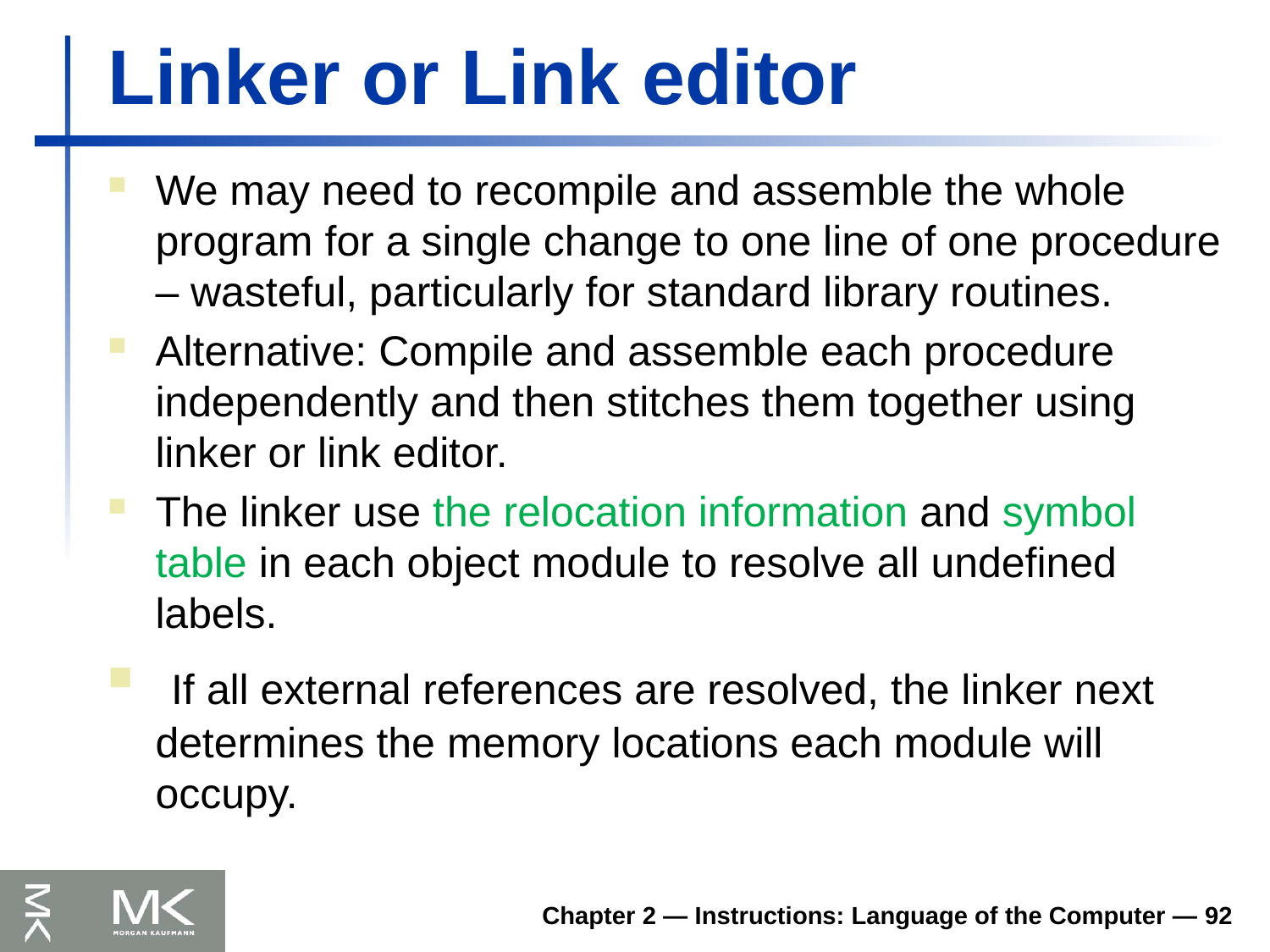

# Linker or Link editor
We may need to recompile and assemble the whole program for a single change to one line of one procedure – wasteful, particularly for standard library routines.
Alternative: Compile and assemble each procedure independently and then stitches them together using linker or link editor.
The linker use the relocation information and symbol table in each object module to resolve all undefined labels.
 If all external references are resolved, the linker next determines the memory locations each module will occupy.
Chapter 2 — Instructions: Language of the Computer — 92